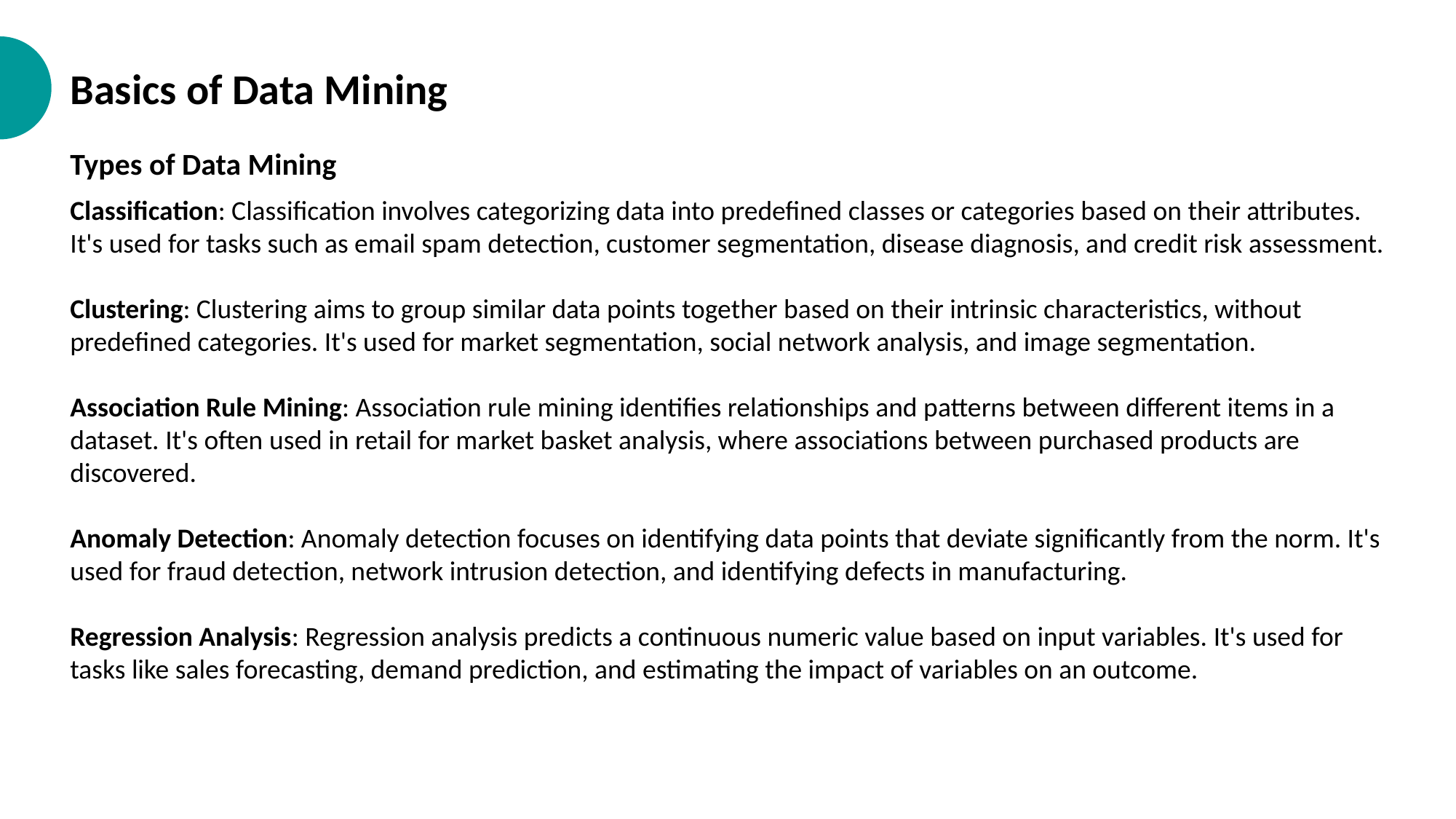

Basics of Data Mining
Types of Data Mining
Classification: Classification involves categorizing data into predefined classes or categories based on their attributes. It's used for tasks such as email spam detection, customer segmentation, disease diagnosis, and credit risk assessment.

Clustering: Clustering aims to group similar data points together based on their intrinsic characteristics, without predefined categories. It's used for market segmentation, social network analysis, and image segmentation.

Association Rule Mining: Association rule mining identifies relationships and patterns between different items in a dataset. It's often used in retail for market basket analysis, where associations between purchased products are discovered.

Anomaly Detection: Anomaly detection focuses on identifying data points that deviate significantly from the norm. It's used for fraud detection, network intrusion detection, and identifying defects in manufacturing.

Regression Analysis: Regression analysis predicts a continuous numeric value based on input variables. It's used for tasks like sales forecasting, demand prediction, and estimating the impact of variables on an outcome.